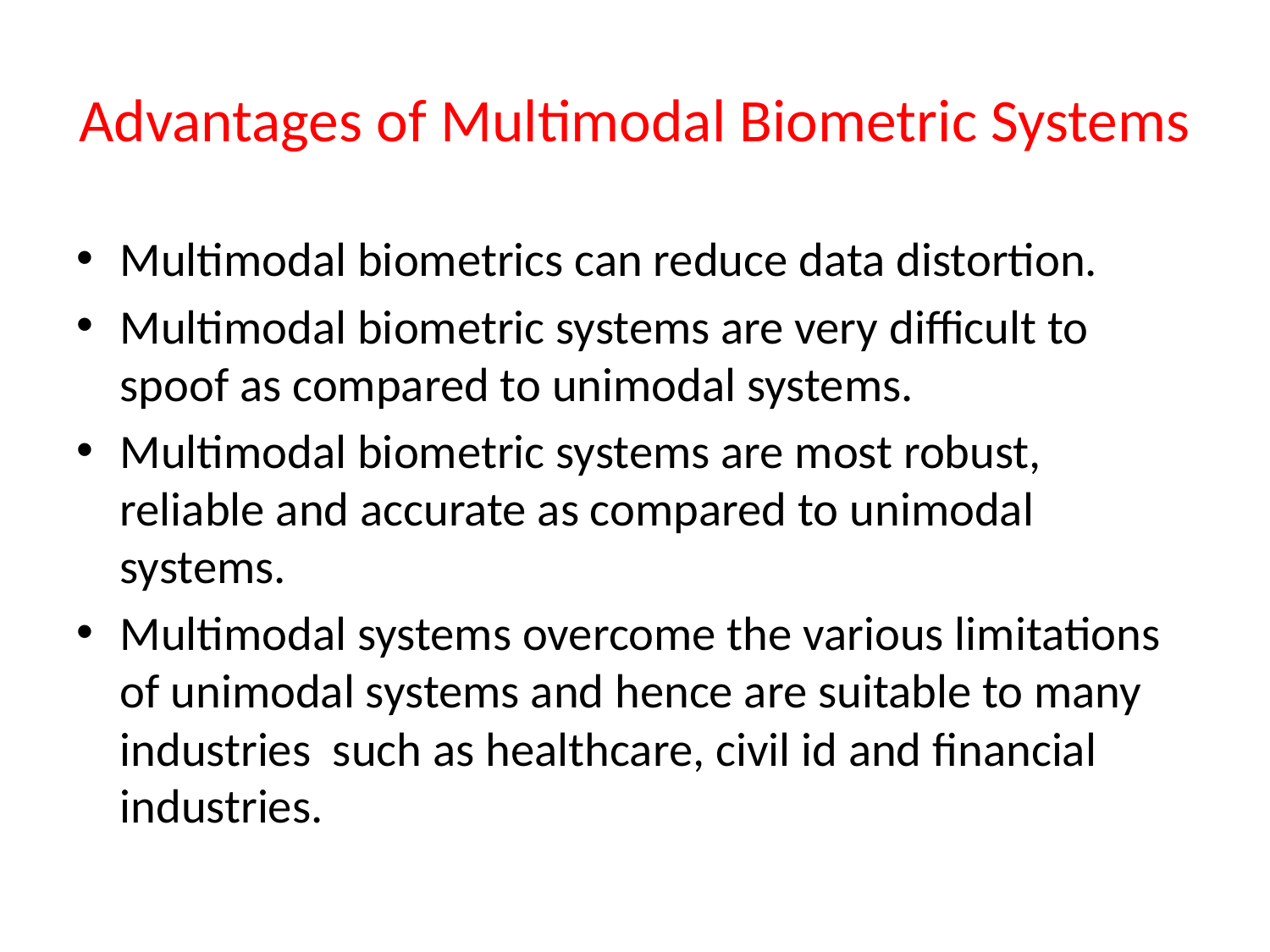

# Advantages of Multimodal Biometric Systems
Multimodal biometrics can reduce data distortion.
Multimodal biometric systems are very difficult to spoof as compared to unimodal systems.
Multimodal biometric systems are most robust, reliable and accurate as compared to unimodal systems.
Multimodal systems overcome the various limitations of unimodal systems and hence are suitable to many industries  such as healthcare, civil id and financial industries.